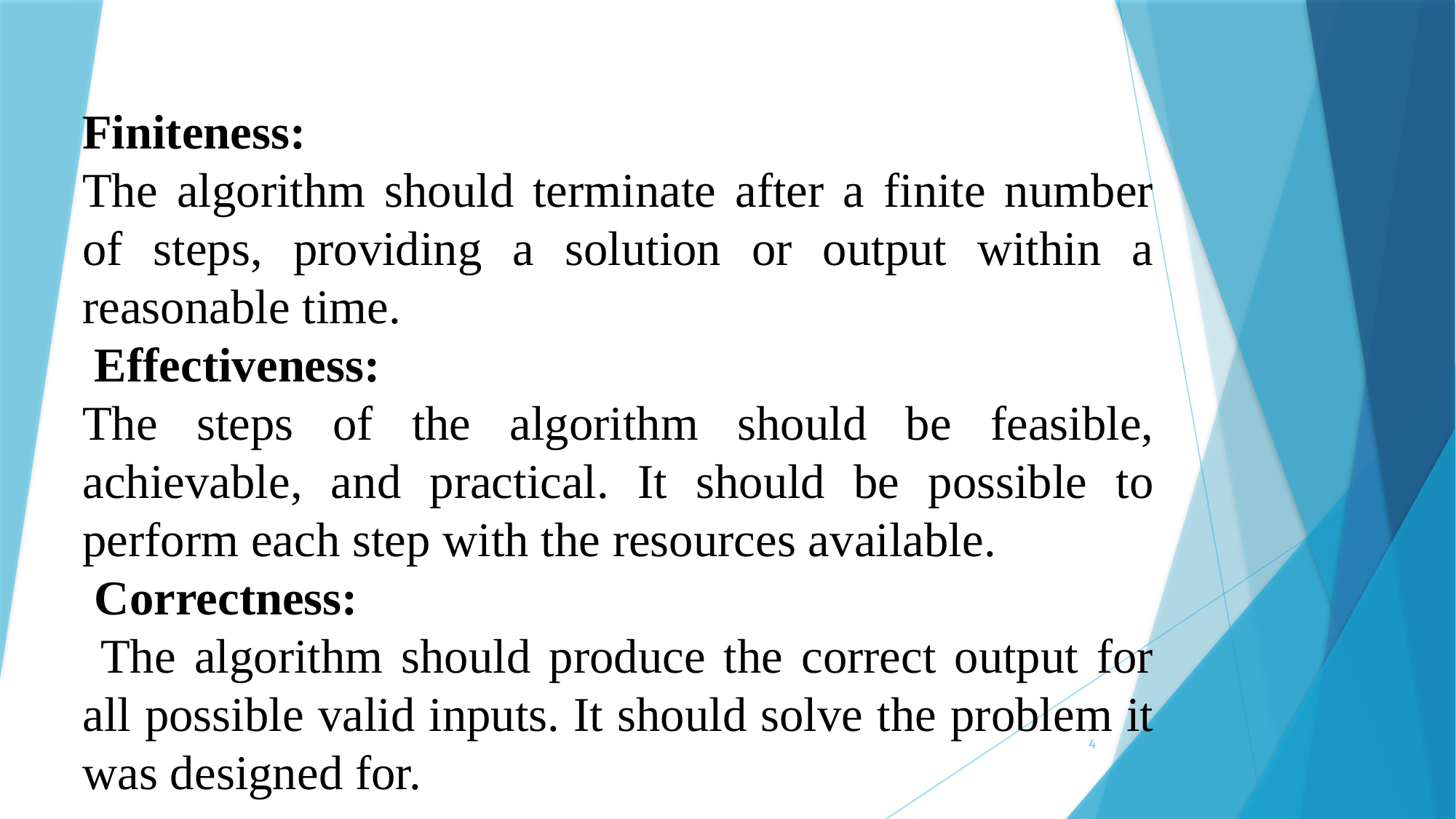

Finiteness:
The algorithm should terminate after a finite number of steps, providing a solution or output within a reasonable time.
 Effectiveness:
The steps of the algorithm should be feasible, achievable, and practical. It should be possible to perform each step with the resources available.
 Correctness:
 The algorithm should produce the correct output for all possible valid inputs. It should solve the problem it was designed for.

4